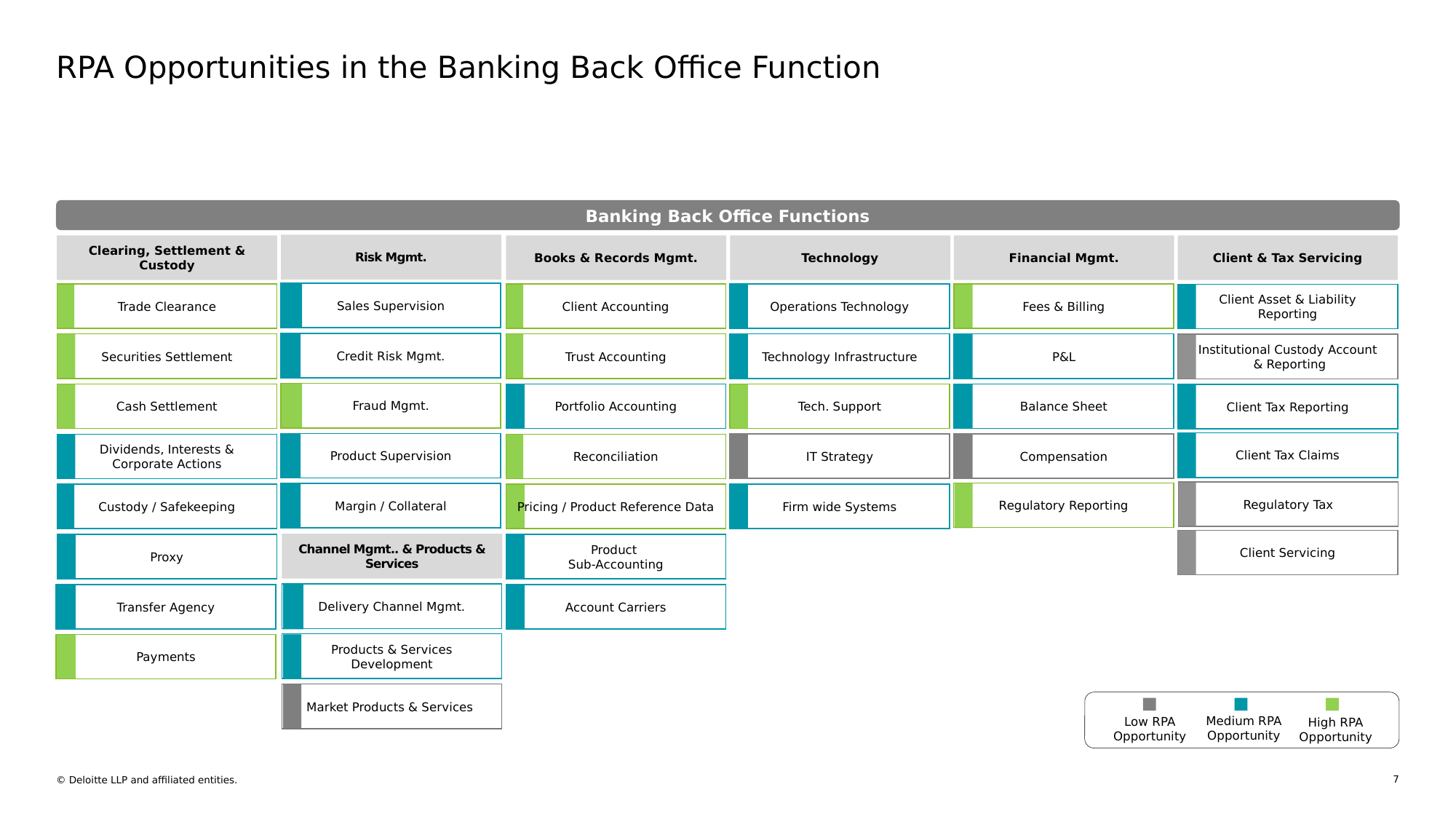

# RPA Opportunities in the Banking Back Office Function
Banking Back Office Functions
Risk Mgmt.

Sales Supervision

Credit Risk Mgmt.
Fraud Mgmt.

Product Supervision
Margin / Collateral

Channel Mgmt.. & Products & Services
Delivery Channel Mgmt.

Products & Services Development

Market Products & Services

Clearing, Settlement & Custody
Trade Clearance

Securities Settlement

Cash Settlement

Dividends, Interests & Corporate Actions

Custody / Safekeeping
Proxy

Transfer Agency

Payments

Books & Records Mgmt.
Client Accounting

Trust Accounting

Portfolio Accounting
Reconciliation

Pricing / Product Reference Data

Product
Sub-Accounting

Account Carriers
Technology

Operations Technology

Technology Infrastructure

Tech. Support

IT Strategy

Firm wide Systems
Financial Mgmt.
Fees & Billing

P&L

Balance Sheet

Compensation

Regulatory Reporting

Client & Tax Servicing

Client Asset & Liability Reporting

Institutional Custody Account
 & Reporting

Client Tax Reporting
Client Tax Claims

Regulatory Tax

Client Servicing

Medium RPA Opportunity
Low RPA Opportunity
High RPA Opportunity
7